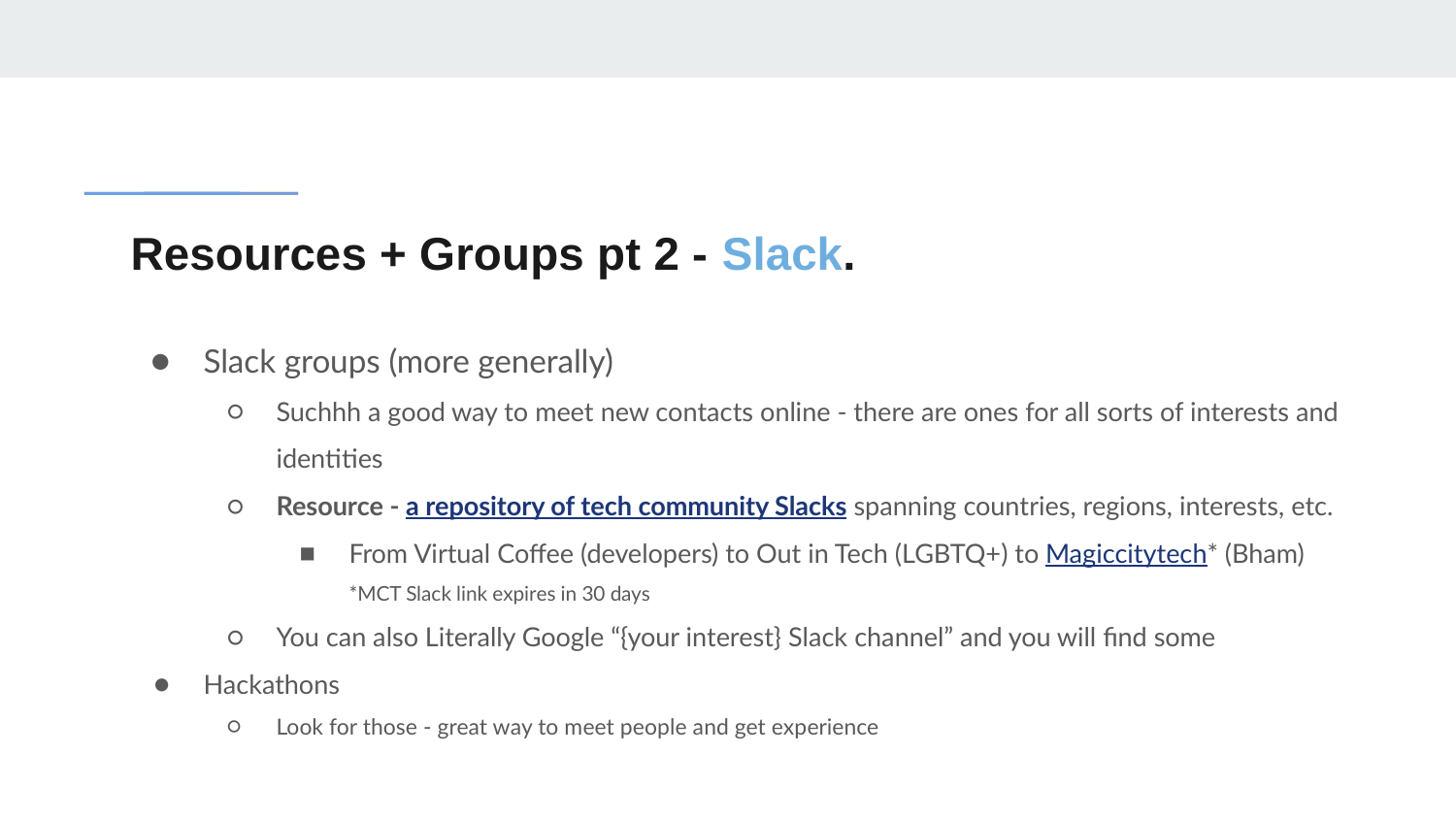

# Resources + Groups pt 2 - Slack.
Slack groups (more generally)
Suchhh a good way to meet new contacts online - there are ones for all sorts of interests and identities
Resource - a repository of tech community Slacks spanning countries, regions, interests, etc.
From Virtual Coffee (developers) to Out in Tech (LGBTQ+) to Magiccitytech* (Bham) *MCT Slack link expires in 30 days
You can also Literally Google “{your interest} Slack channel” and you will find some
Hackathons
Look for those - great way to meet people and get experience